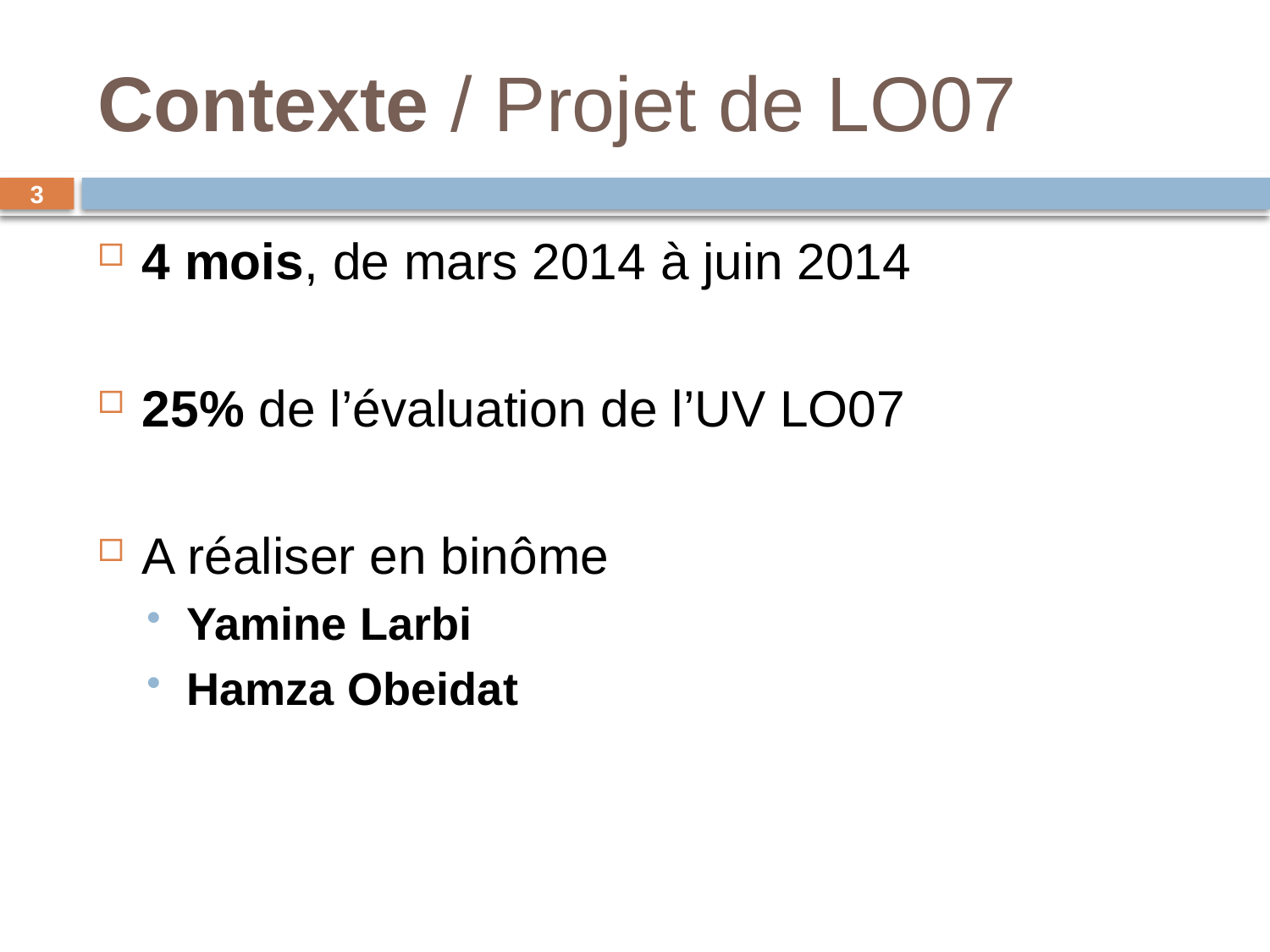

# Contexte / Projet de LO07
3
4 mois, de mars 2014 à juin 2014

25% de l’évaluation de l’UV LO07

A réaliser en binôme
Yamine Larbi
Hamza Obeidat